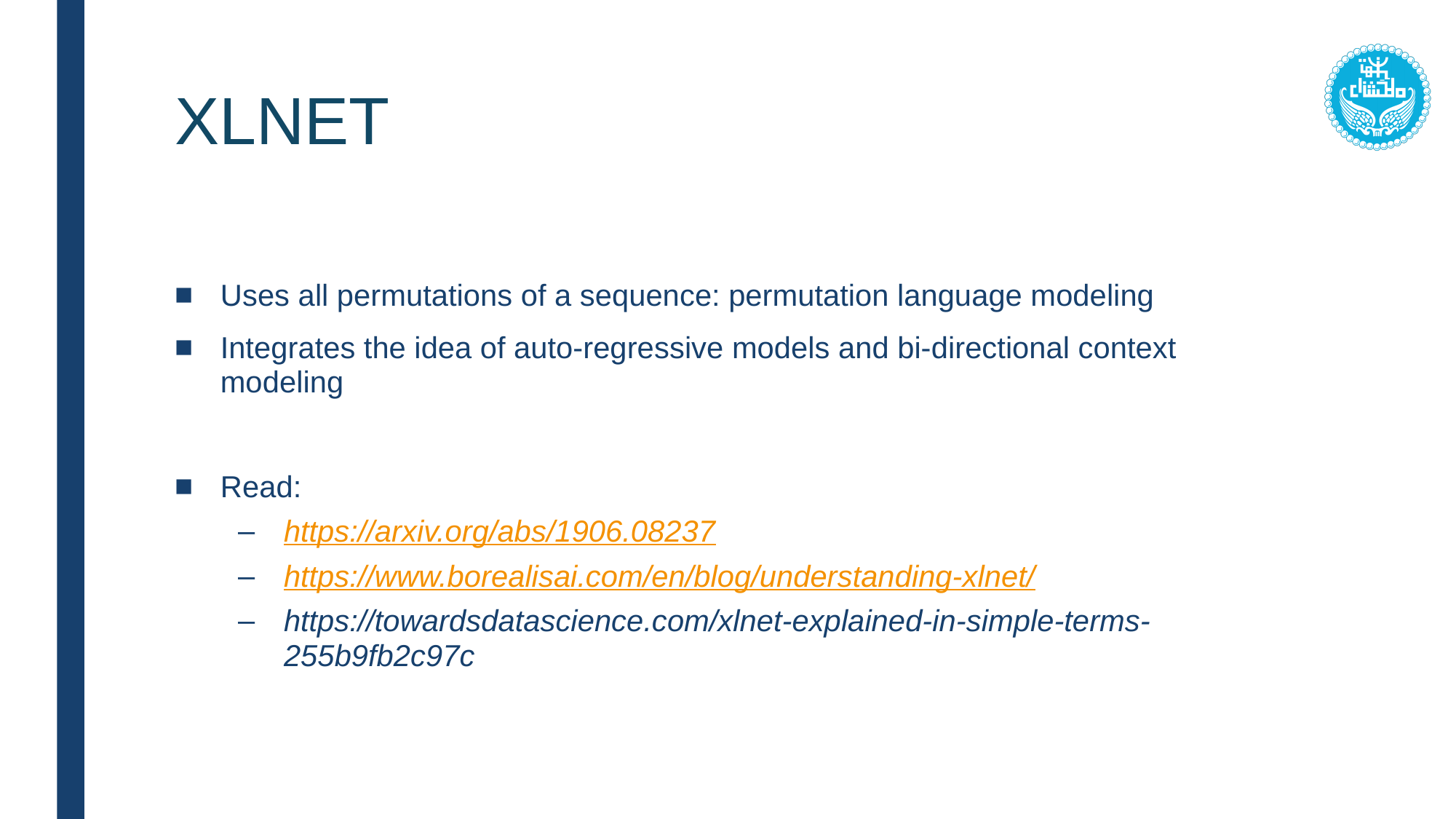

# XLNET
Uses all permutations of a sequence: permutation language modeling
Integrates the idea of auto-regressive models and bi-directional context modeling

Read:
https://arxiv.org/abs/1906.08237
https://www.borealisai.com/en/blog/understanding-xlnet/
https://towardsdatascience.com/xlnet-explained-in-simple-terms-255b9fb2c97c